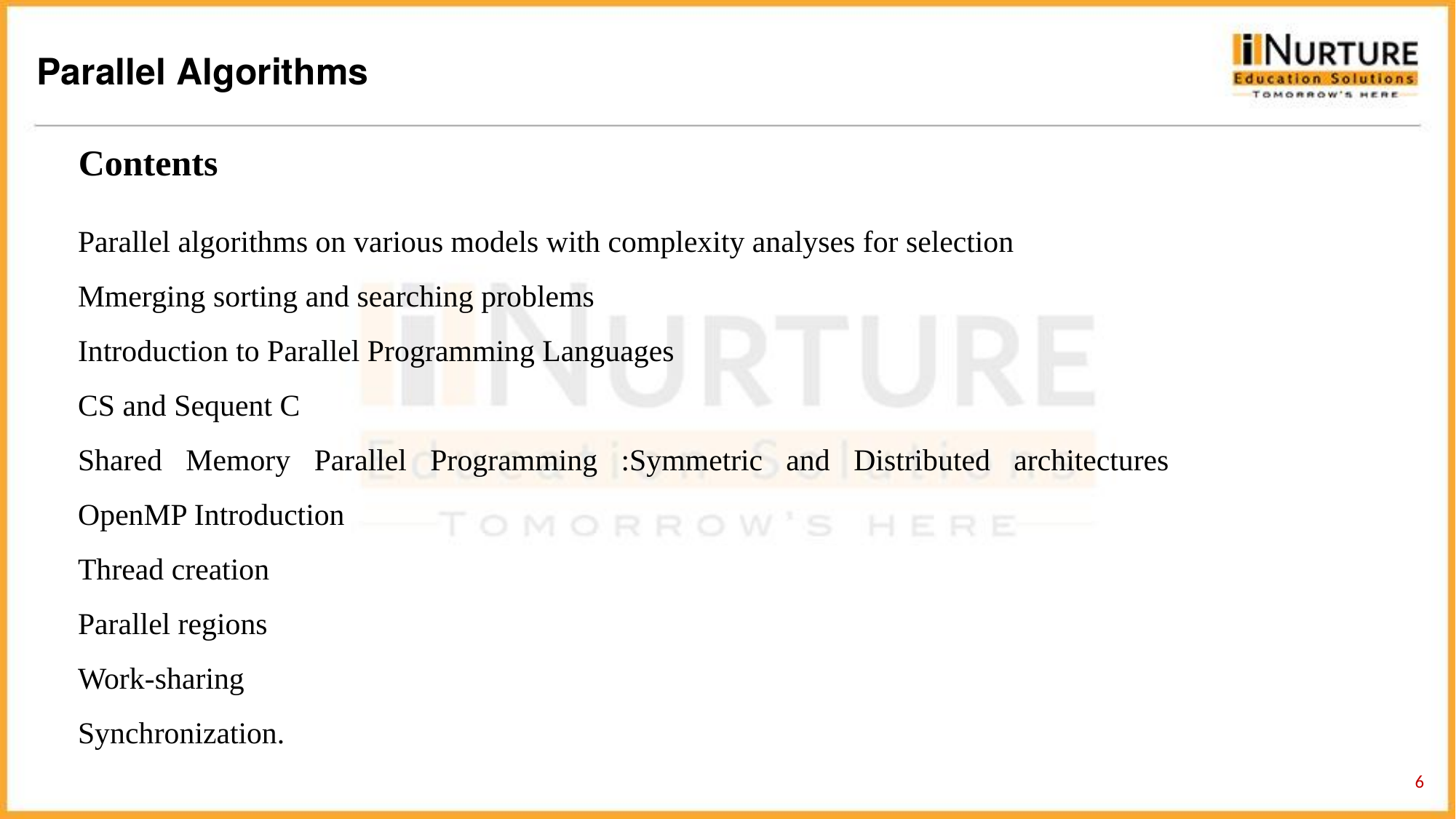

Parallel Algorithms

Contents

Parallel algorithms on various models with complexity analyses for selection
Mmerging sorting and searching problems
Introduction to Parallel Programming Languages
CS and Sequent C
Shared Memory Parallel Programming :Symmetric and Distributed architectures OpenMP Introduction
Thread creation
Parallel regions
Work-sharing
Synchronization.
6